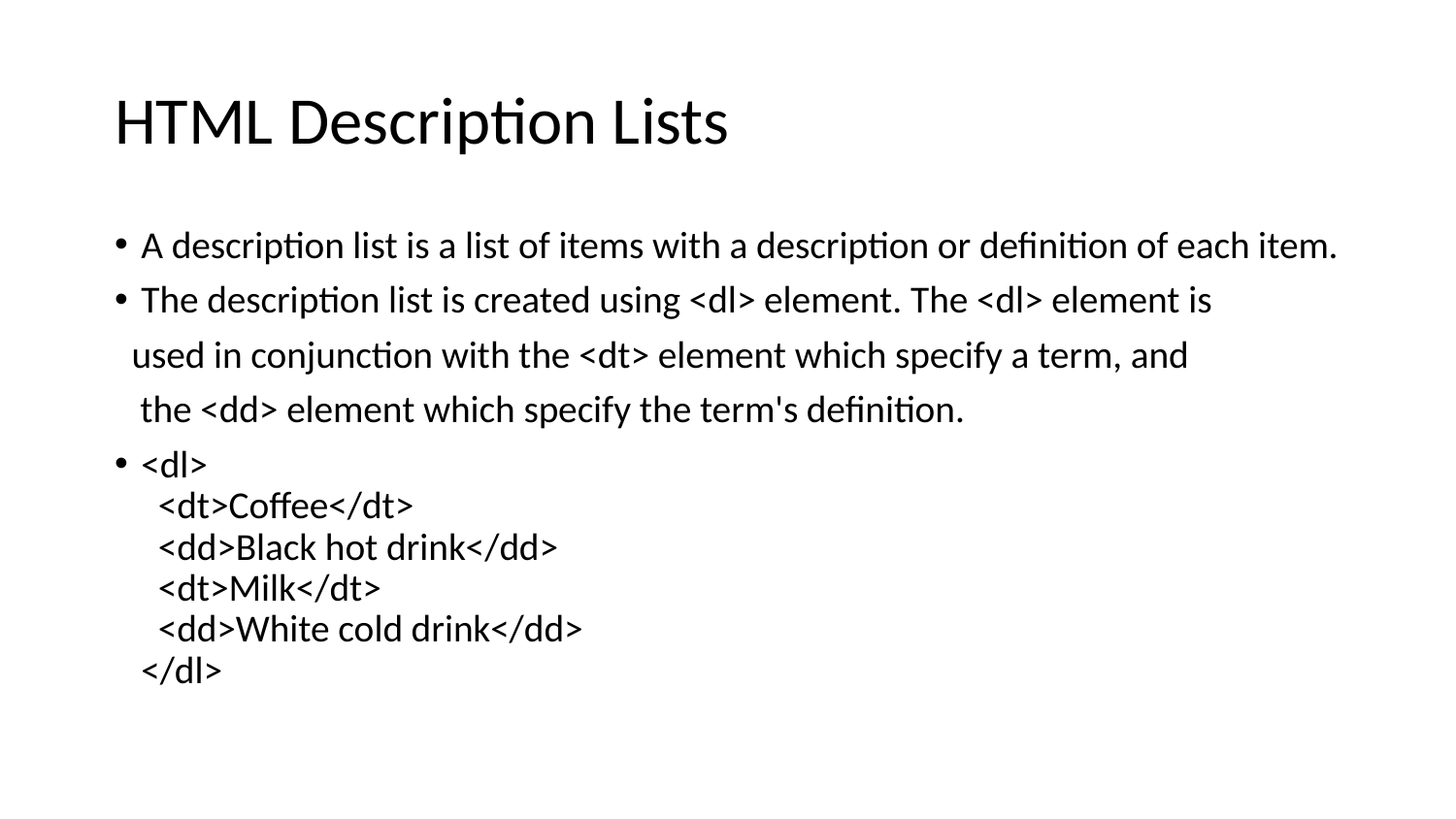

# HTML Description Lists
A description list is a list of items with a description or definition of each item.
The description list is created using <dl> element. The <dl> element is
  used in conjunction with the <dt> element which specify a term, and
   the <dd> element which specify the term's definition.
<dl>
  <dt>Coffee</dt>
  <dd>Black hot drink</dd>
  <dt>Milk</dt>
  <dd>White cold drink</dd>
</dl>